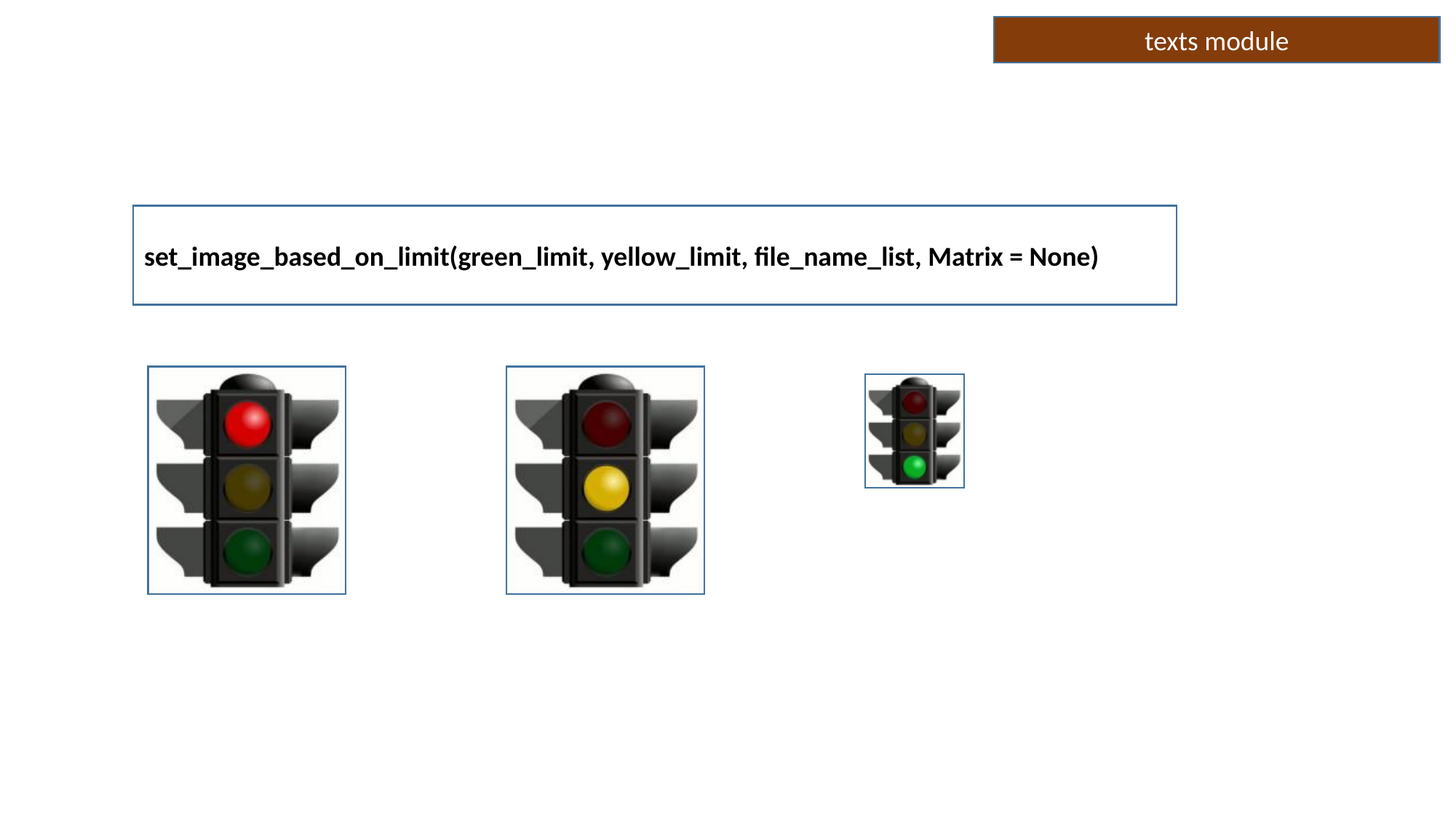

texts module
set_image_based_on_limit(green_limit, yellow_limit, file_name_list, Matrix = None)